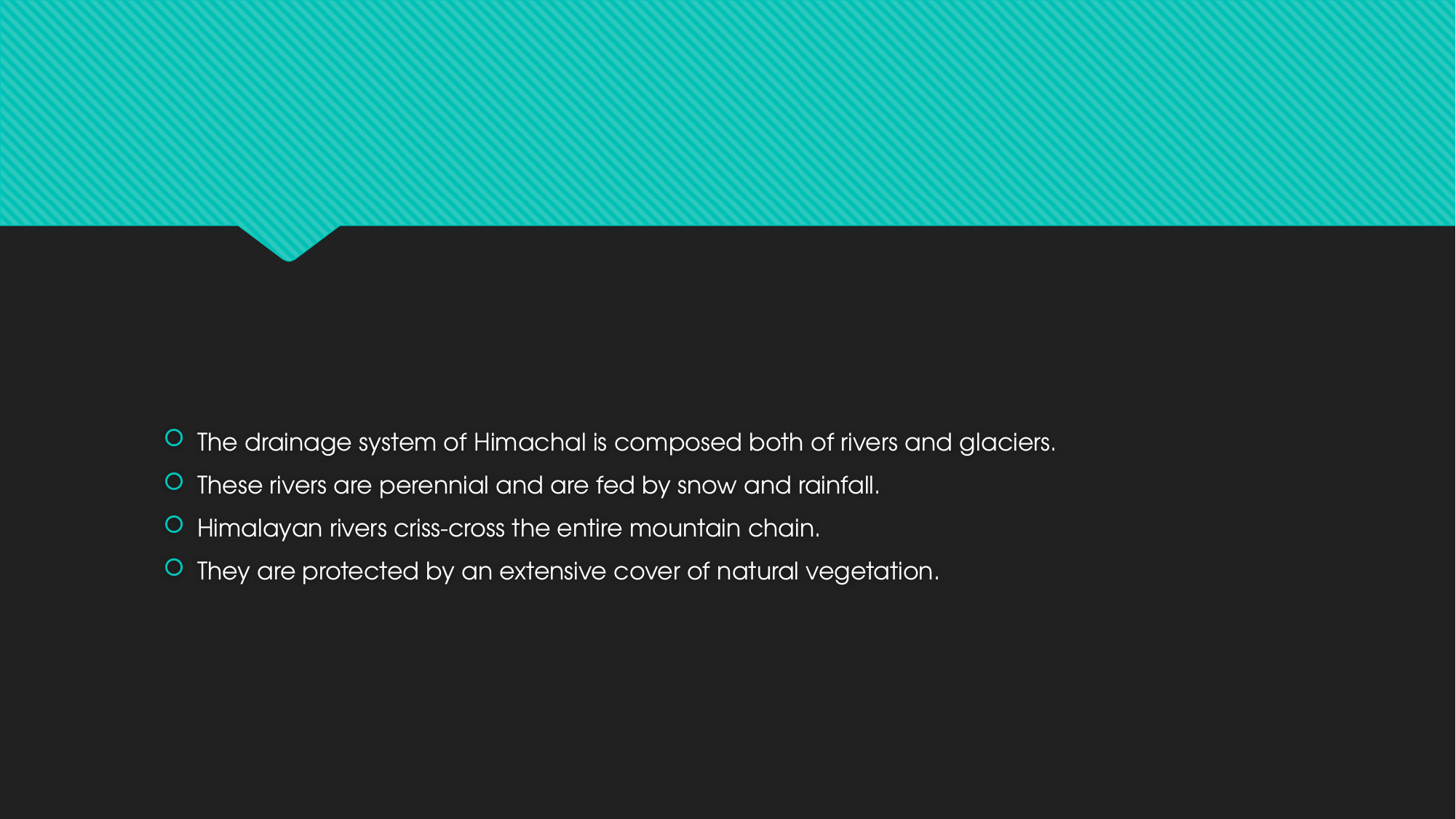

#

The drainage system of Himachal is composed both of rivers and glaciers.
These rivers are perennial and are fed by snow and rainfall.
Himalayan rivers criss-cross the entire mountain chain.
They are protected by an extensive cover of natural vegetation.